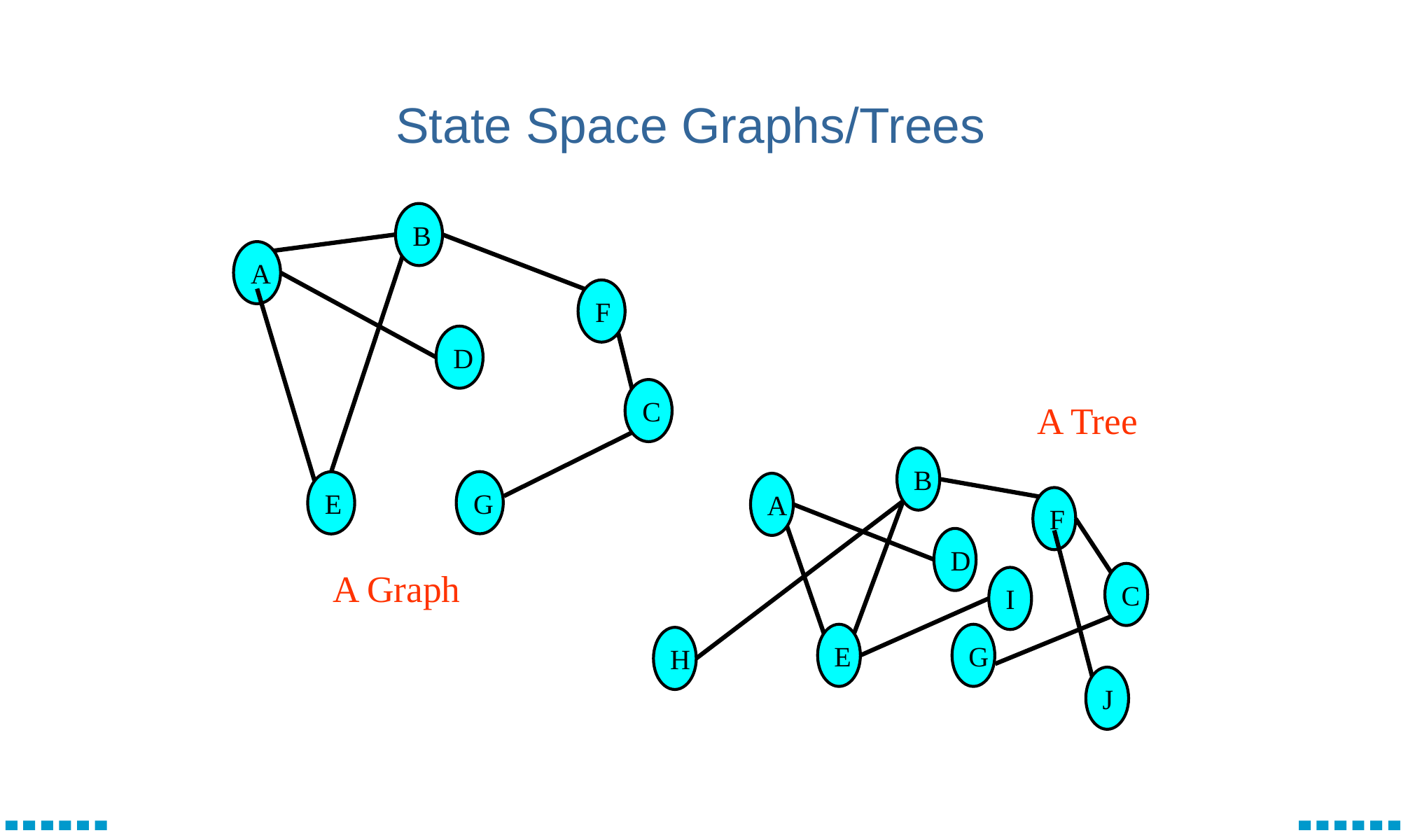

# State Space Graphs/Trees
B
A
F
D
C
G
E
A Tree
B
A
F
D
C
I
E
G
H
J
A Graph